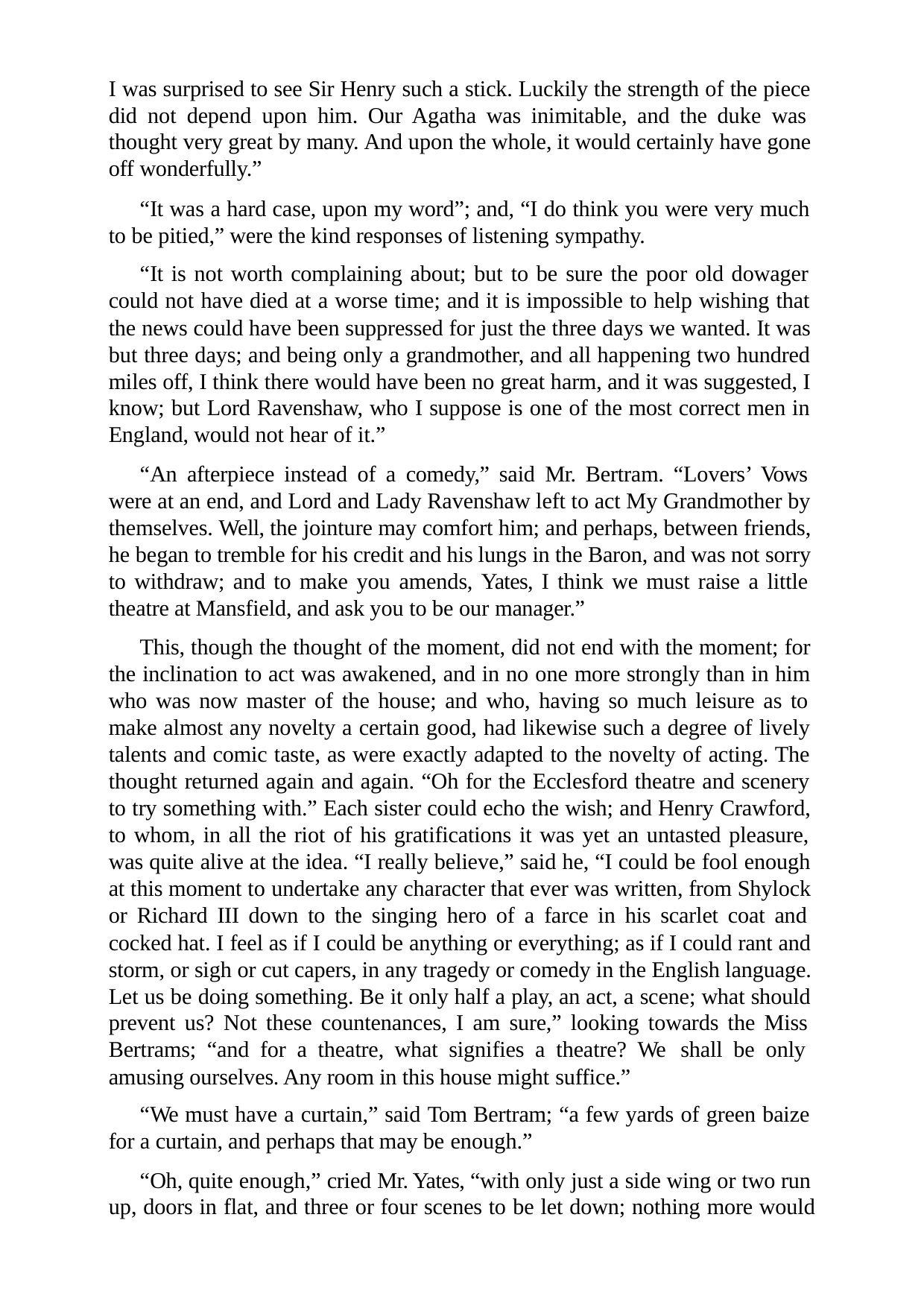

I was surprised to see Sir Henry such a stick. Luckily the strength of the piece  did not depend upon him. Our Agatha was inimitable, and the duke was  thought very great by many. And upon the whole, it would certainly have gone  off wonderfully.”
“It was a hard case, upon my word”; and, “I do think you were very much  to be pitied,” were the kind responses of listening sympathy.
“It is not worth complaining about; but to be sure the poor old dowager  could not have died at a worse time; and it is impossible to help wishing that  the news could have been suppressed for just the three days we wanted. It was  but three days; and being only a grandmother, and all happening two hundred  miles off, I think there would have been no great harm, and it was suggested, I  know; but Lord Ravenshaw, who I suppose is one of the most correct men in  England, would not hear of it.”
“An afterpiece instead of a comedy,” said Mr. Bertram. “Lovers’ Vows  were at an end, and Lord and Lady Ravenshaw left to act My Grandmother by  themselves. Well, the jointure may comfort him; and perhaps, between friends,  he began to tremble for his credit and his lungs in the Baron, and was not sorry  to withdraw; and to make you amends, Yates, I think we must raise a little  theatre at Mansfield, and ask you to be our manager.”
This, though the thought of the moment, did not end with the moment; for  the inclination to act was awakened, and in no one more strongly than in him  who was now master of the house; and who, having so much leisure as to  make almost any novelty a certain good, had likewise such a degree of lively  talents and comic taste, as were exactly adapted to the novelty of acting. The  thought returned again and again. “Oh for the Ecclesford theatre and scenery  to try something with.” Each sister could echo the wish; and Henry Crawford,  to whom, in all the riot of his gratifications it was yet an untasted pleasure,  was quite alive at the idea. “I really believe,” said he, “I could be fool enough  at this moment to undertake any character that ever was written, from Shylock  or Richard III down to the singing hero of a farce in his scarlet coat and  cocked hat. I feel as if I could be anything or everything; as if I could rant and  storm, or sigh or cut capers, in any tragedy or comedy in the English language.  Let us be doing something. Be it only half a play, an act, a scene; what should  prevent us? Not these countenances, I am sure,” looking towards the Miss  Bertrams; “and for a theatre, what signifies a theatre? We shall be only  amusing ourselves. Any room in this house might suffice.”
“We must have a curtain,” said Tom Bertram; “a few yards of green baize  for a curtain, and perhaps that may be enough.”
“Oh, quite enough,” cried Mr. Yates, “with only just a side wing or two run  up, doors in flat, and three or four scenes to be let down; nothing more would